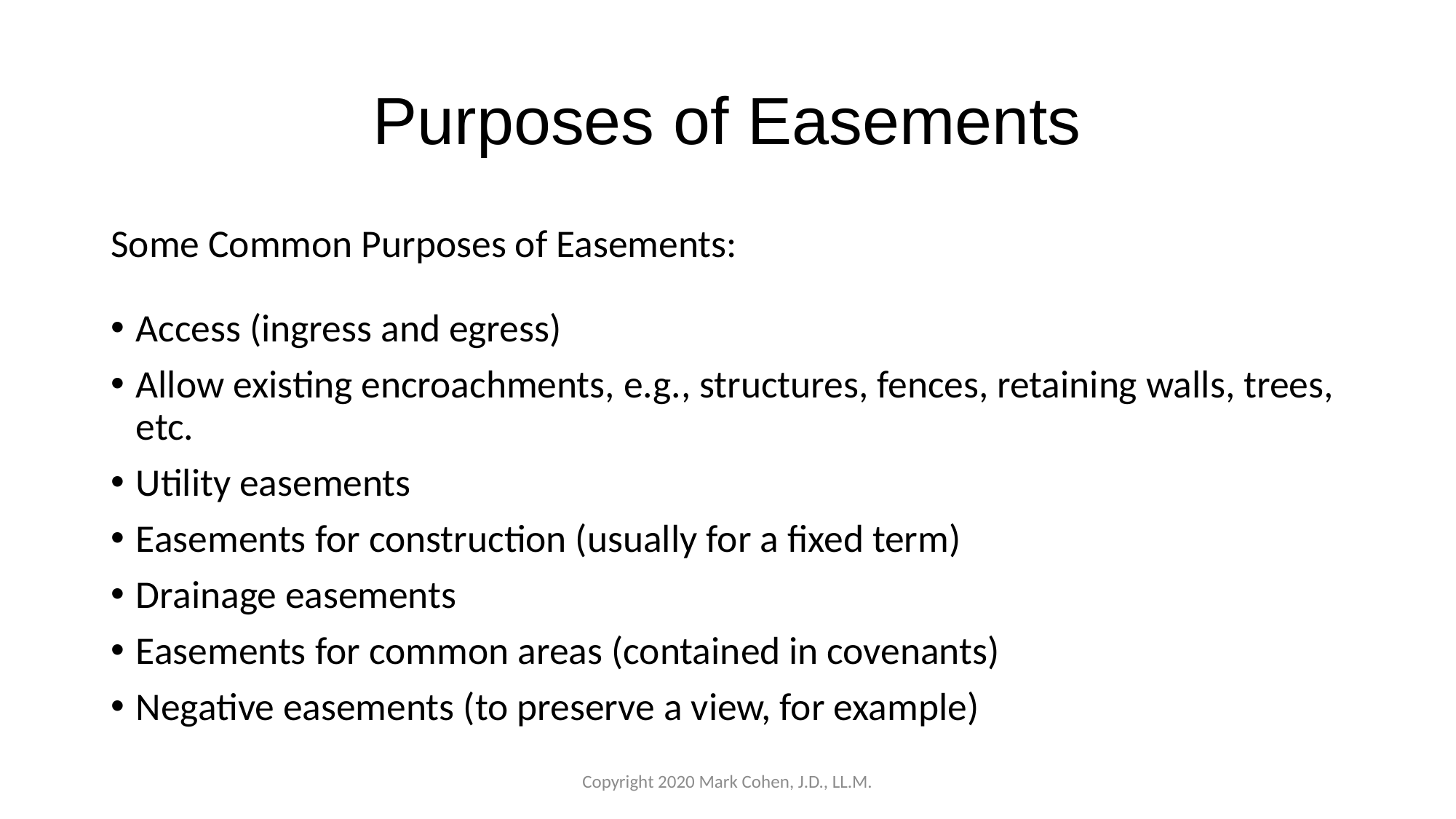

# Purposes of Easements
Some Common Purposes of Easements:

Access (ingress and egress)
Allow existing encroachments, e.g., structures, fences, retaining walls, trees, etc.
Utility easements
Easements for construction (usually for a fixed term)
Drainage easements
Easements for common areas (contained in covenants)
Negative easements (to preserve a view, for example)
Copyright 2020 Mark Cohen, J.D., LL.M.